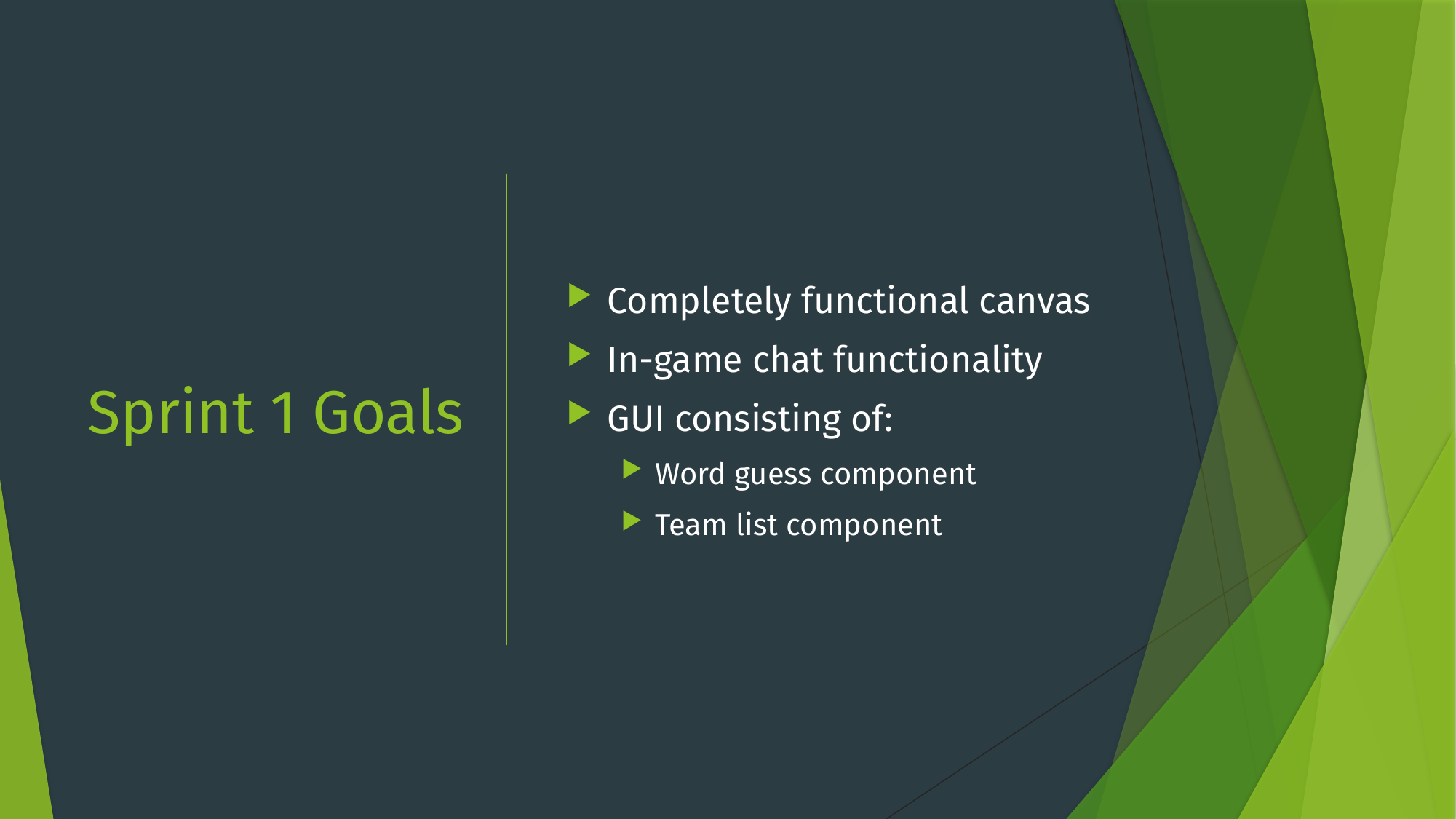

# Sprint 1 Goals
Completely functional canvas
In-game chat functionality
GUI consisting of:
Word guess component
Team list component